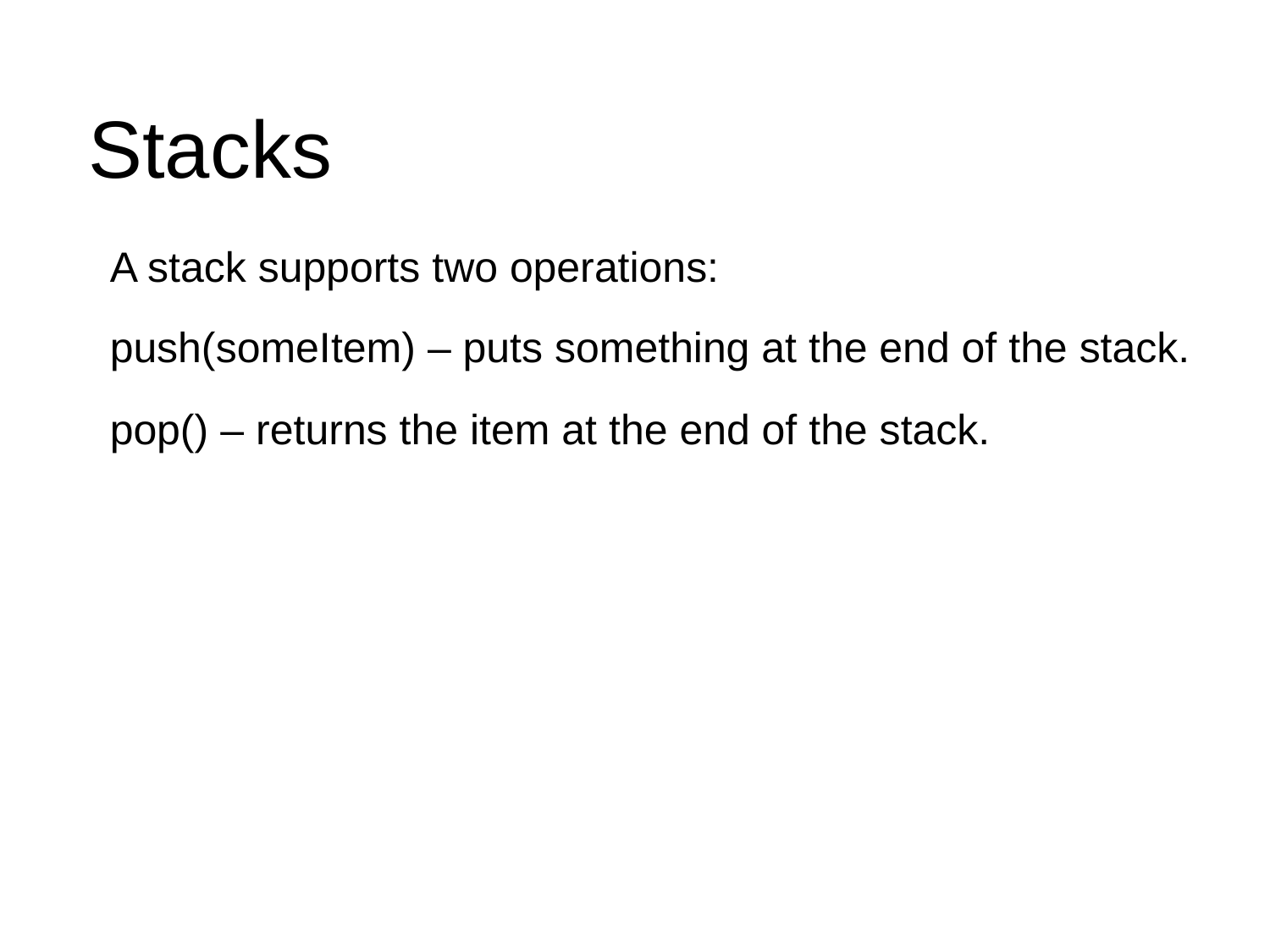

Stacks

A stack supports two operations:

push(someItem) – puts something at the end of the stack.

pop() – returns the item at the end of the stack.